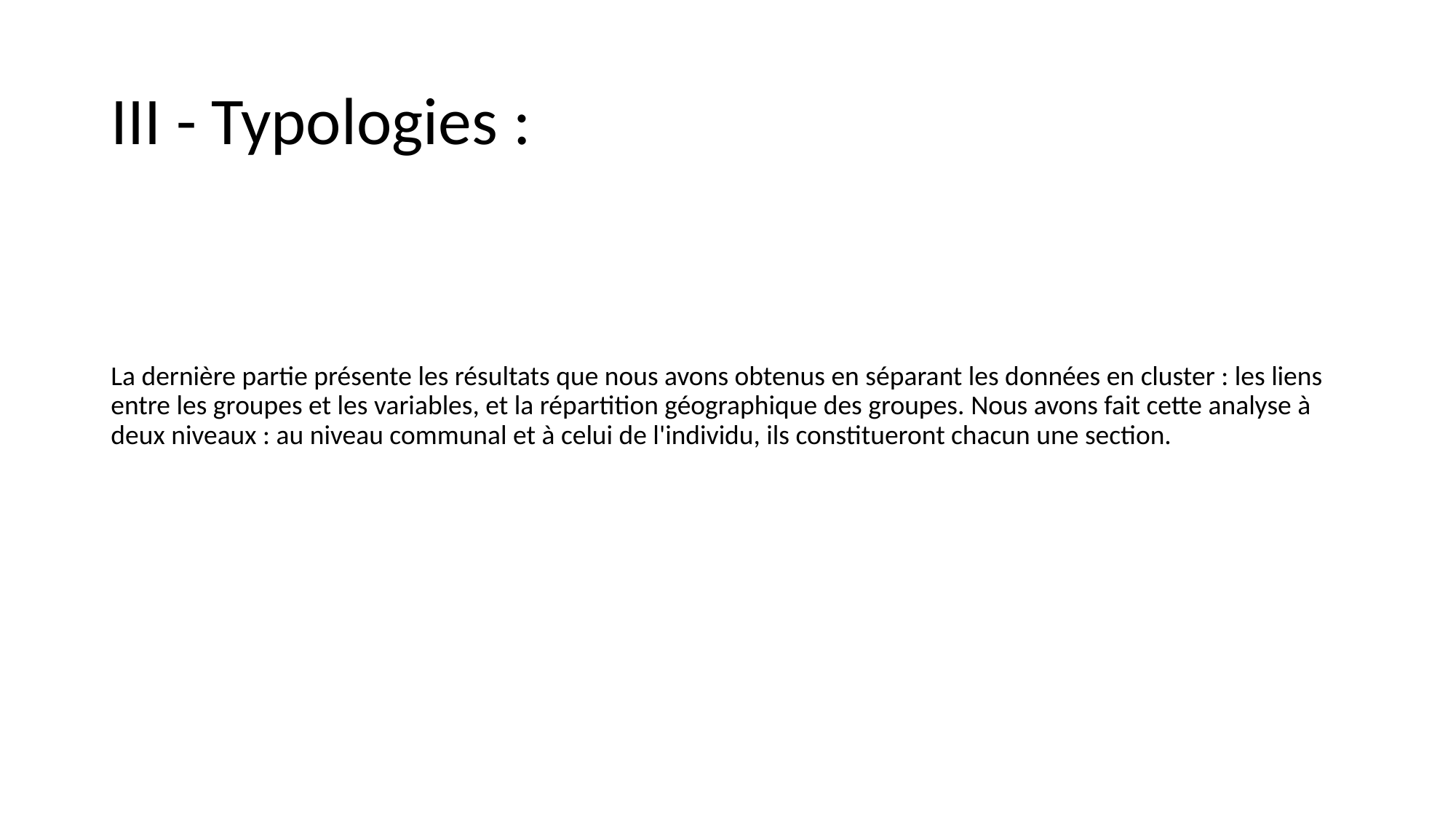

# III - Typologies :
La dernière partie présente les résultats que nous avons obtenus en séparant les données en cluster : les liens entre les groupes et les variables, et la répartition géographique des groupes. Nous avons fait cette analyse à deux niveaux : au niveau communal et à celui de l'individu, ils constitueront chacun une section.